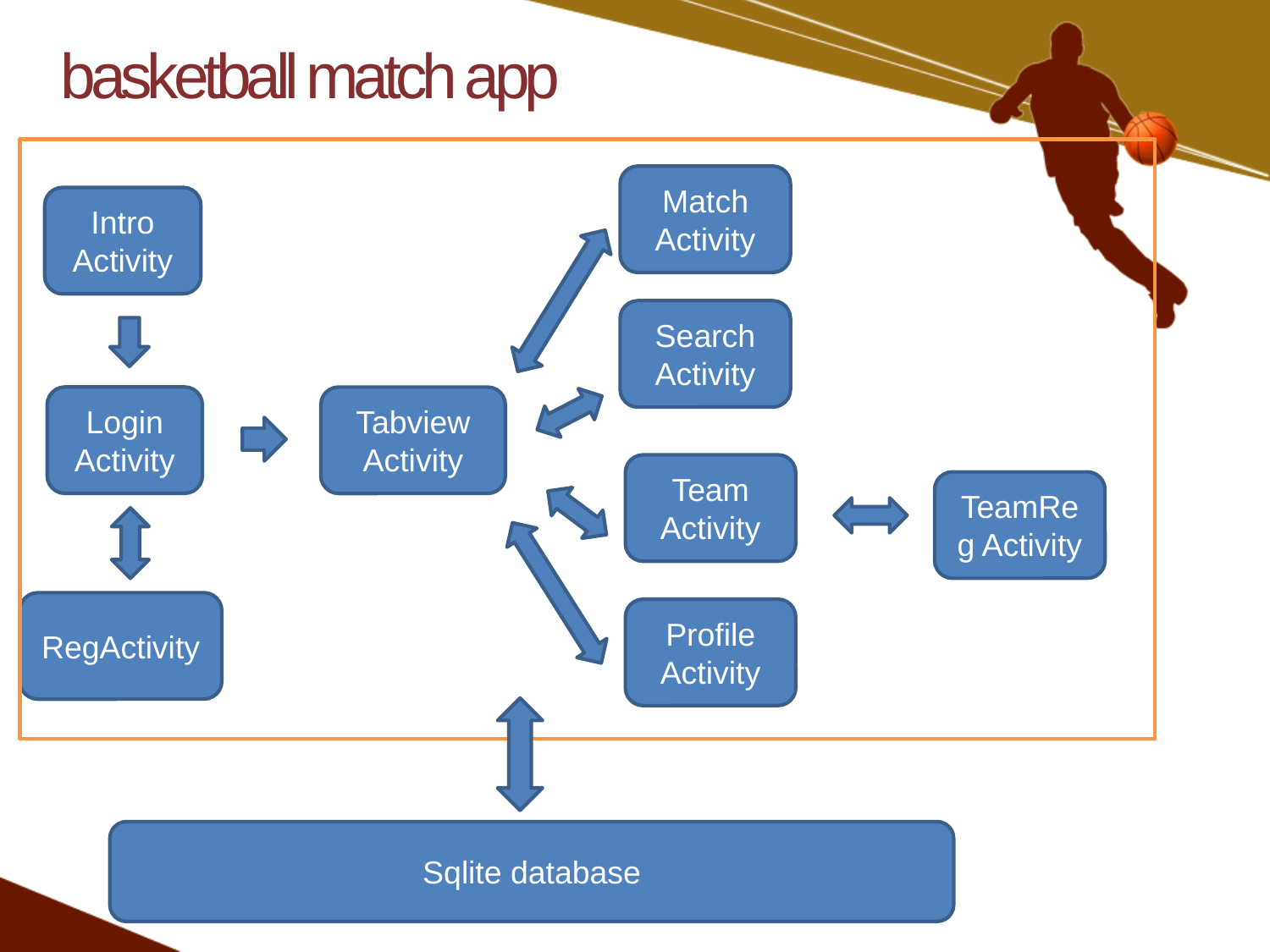

basketball match app

Match Activity
Intro Activity

Search Activity

Login Activity
Tabview Activity

Team Activity
TeamReg Activity

RegActivity
Profile Activity

Sqlite database